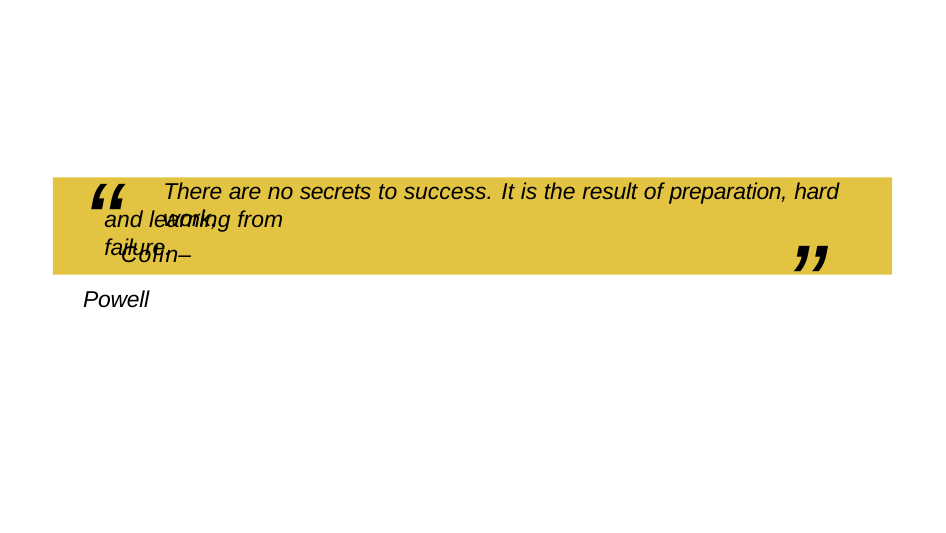

# “Colin–	Powell
There are no secrets to success. It is the result of preparation, hard work,

and learning from failure.
”